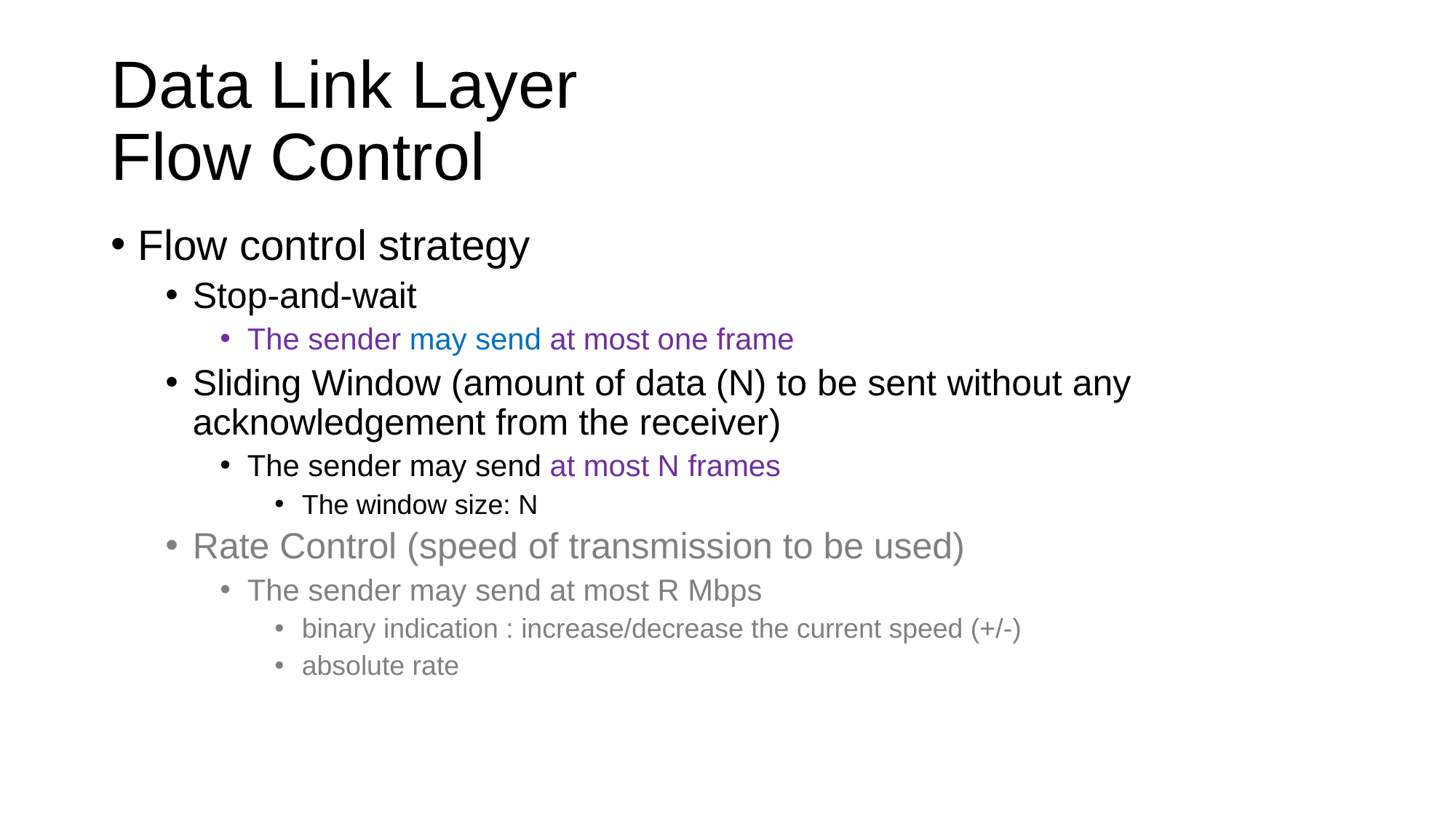

# Data Link Layer Flow Control
Flow control strategy
Stop-and-wait
The sender may send at most one frame
Sliding Window (amount of data (N) to be sent without any acknowledgement from the receiver)
The sender may send at most N frames
The window size: N
Rate Control (speed of transmission to be used)
The sender may send at most R Mbps
binary indication : increase/decrease the current speed (+/-)
absolute rate